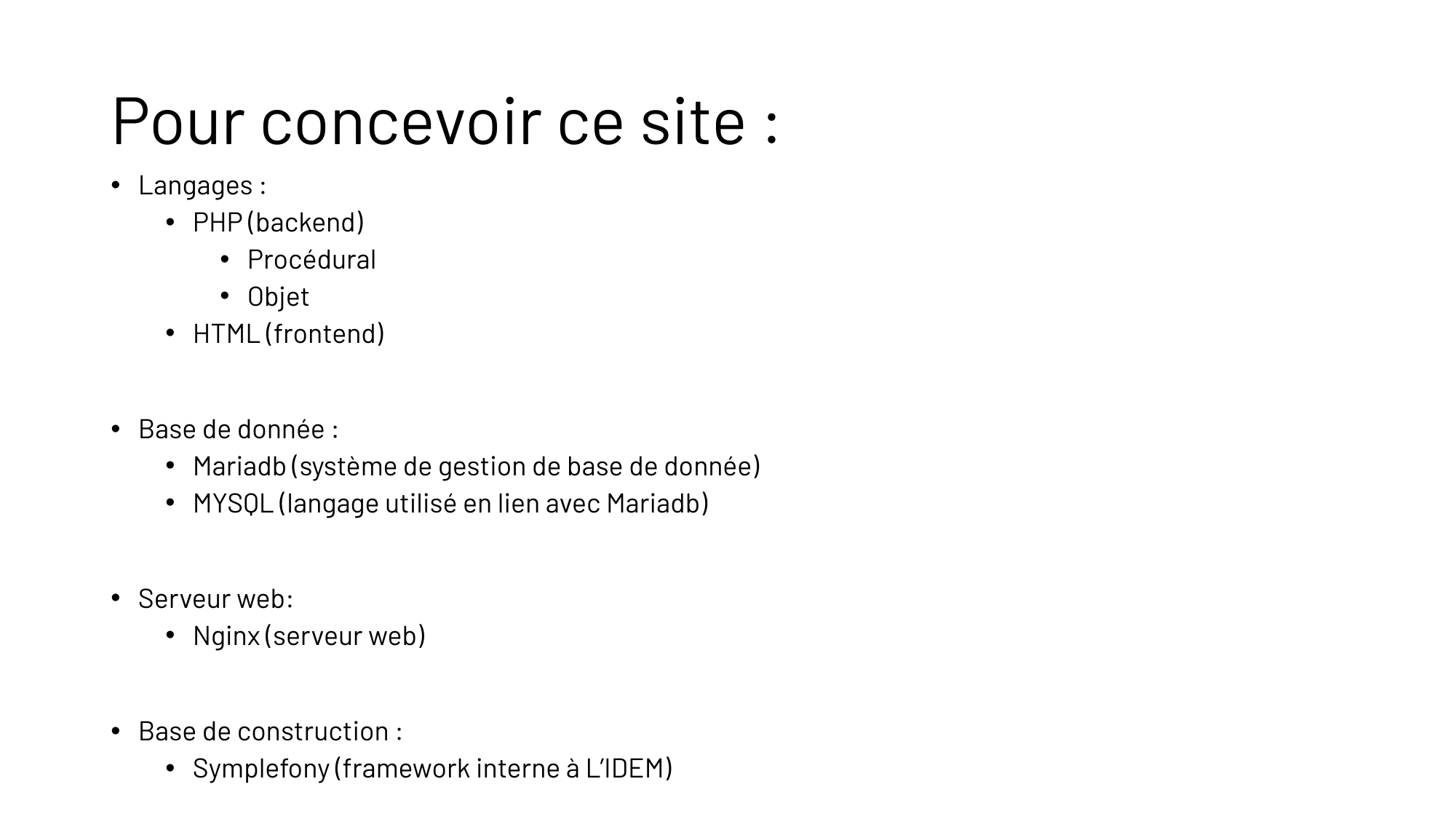

# Pour concevoir ce site :
Langages :
PHP (backend)
Procédural
Objet
HTML (frontend)

Base de donnée :
Mariadb (système de gestion de base de donnée)
MYSQL (langage utilisé en lien avec Mariadb)

Serveur web:
Nginx (serveur web)

Base de construction :
Symplefony (framework interne à L’IDEM)